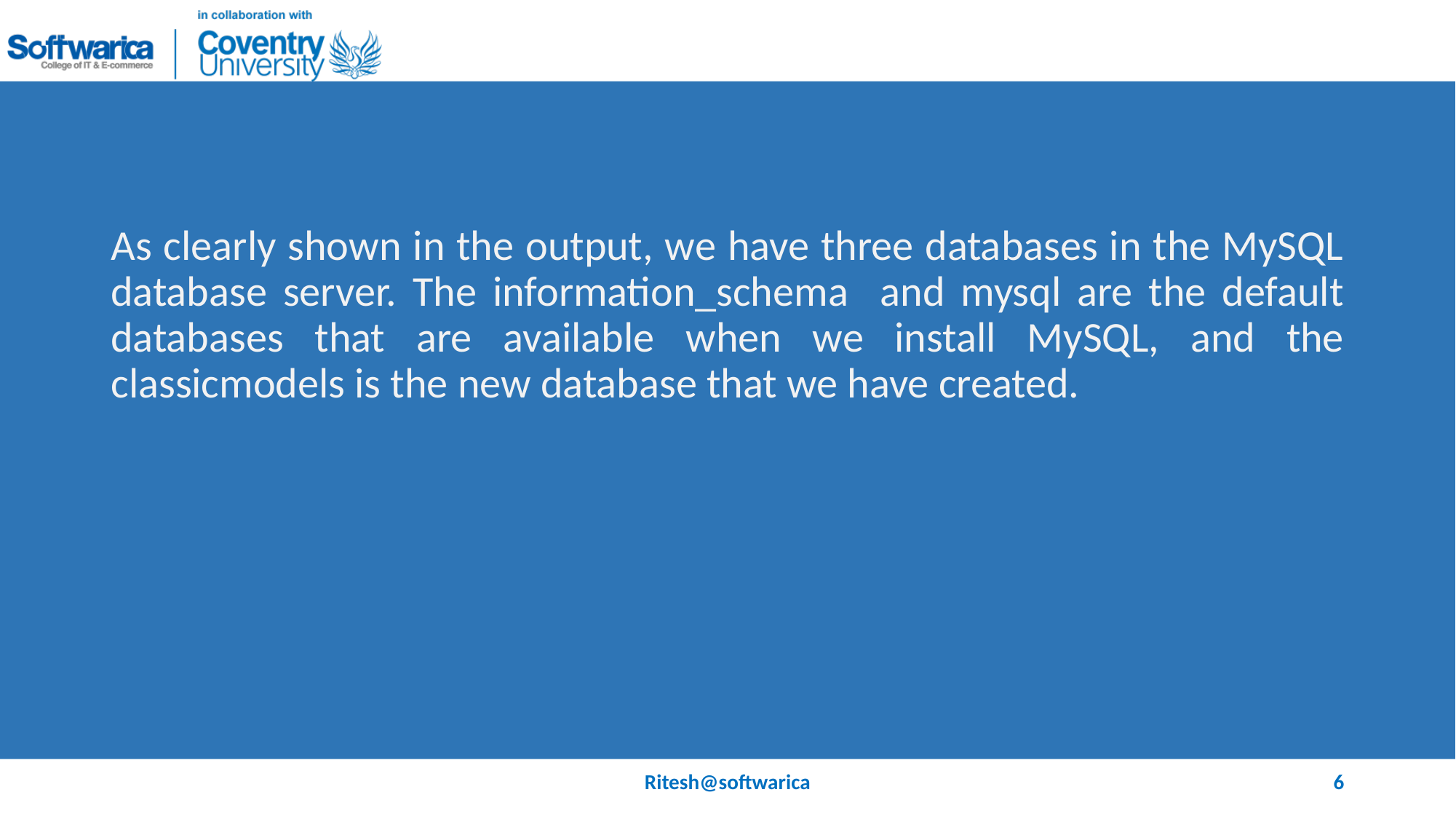

#
As clearly shown in the output, we have three databases in the MySQL database server. The information_schema  and mysql are the default databases that are available when we install MySQL, and the classicmodels is the new database that we have created.
Ritesh@softwarica
6